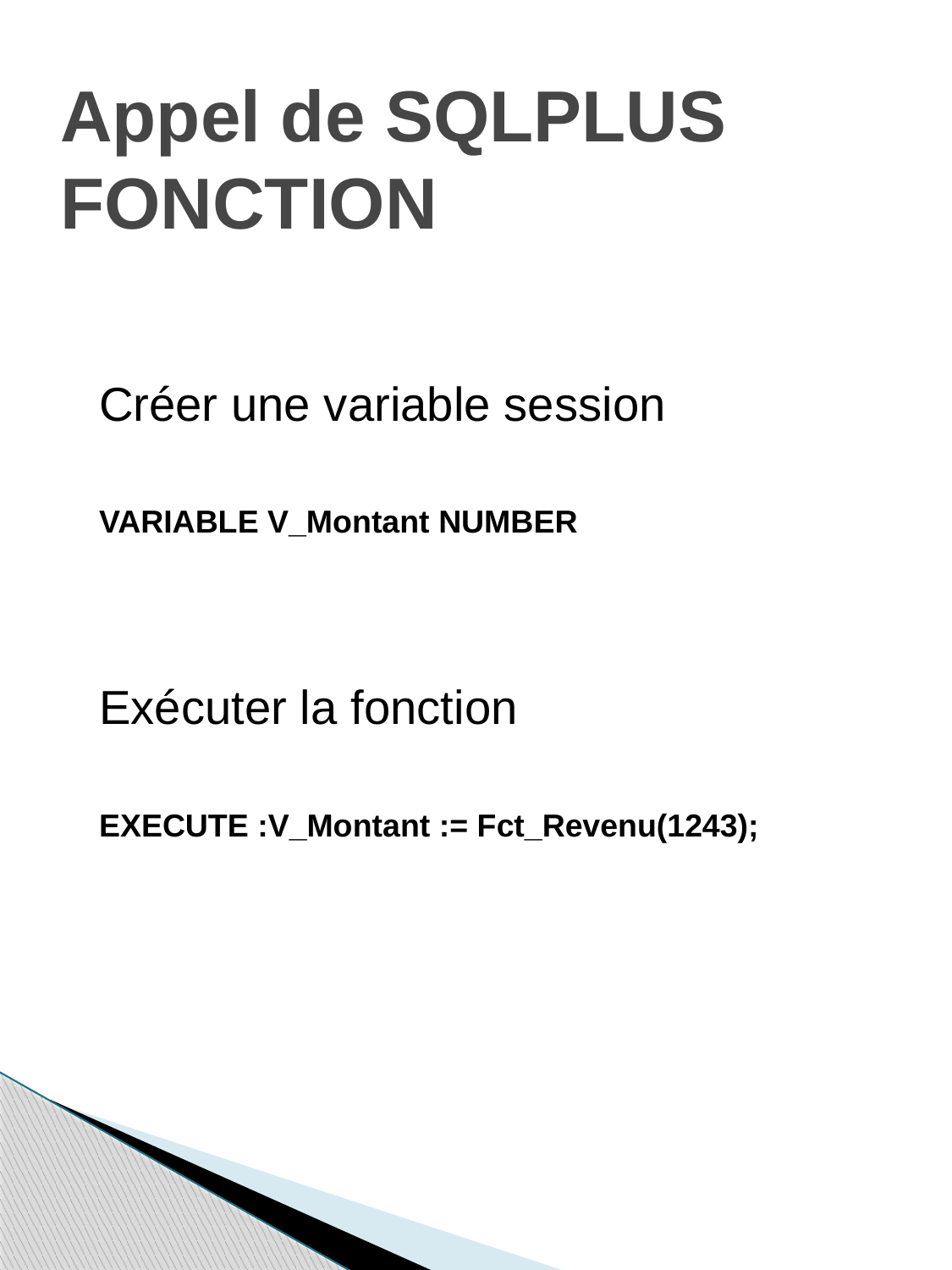

# Appel de SQLPLUS FONCTION
Créer une variable session

VARIABLE V_Montant NUMBER

Exécuter la fonction

EXECUTE :V_Montant := Fct_Revenu(1243);